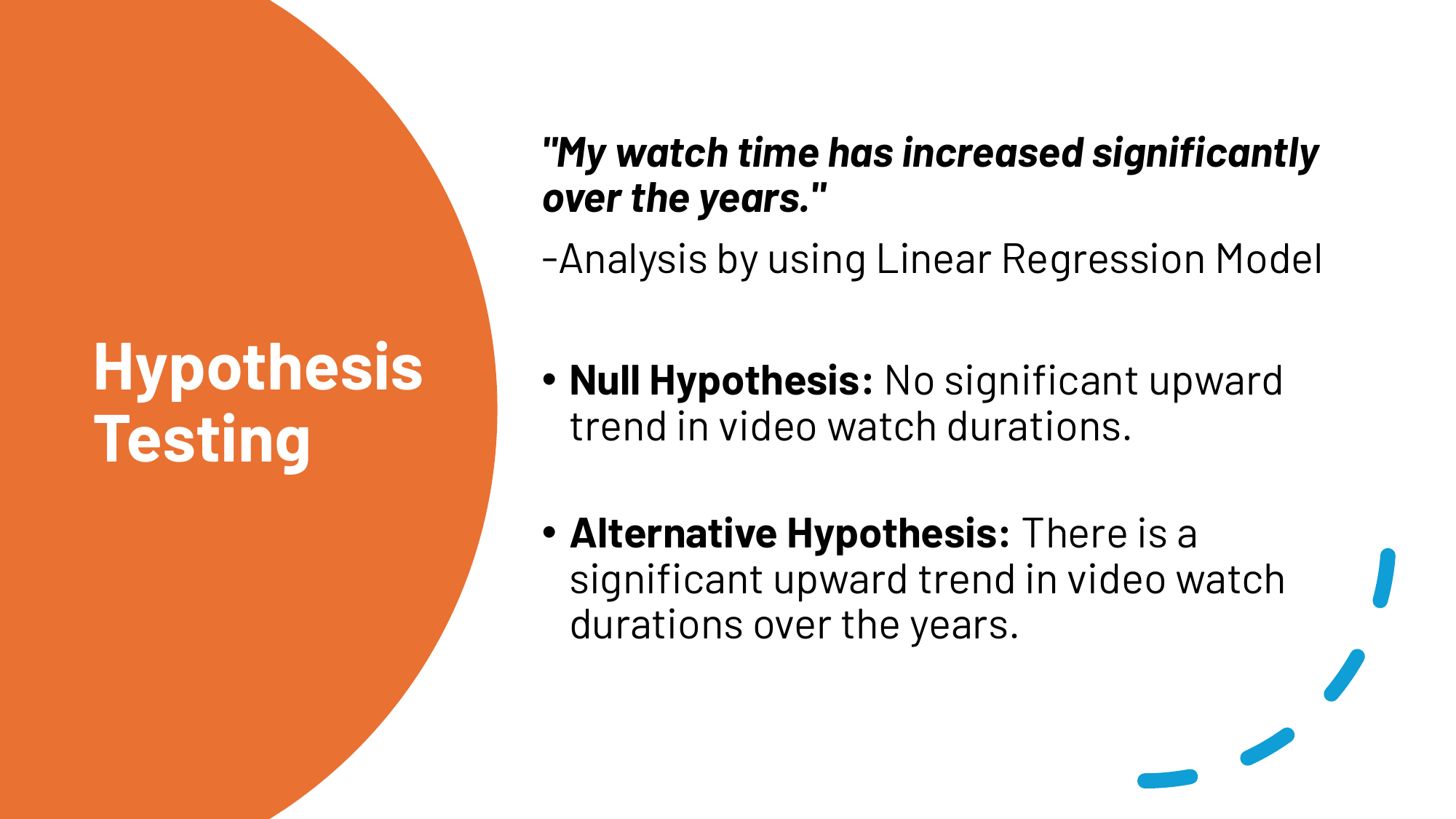

"My watch time has increased significantly over the years."
-Analysis by using Linear Regression Model

Null Hypothesis: No significant upward trend in video watch durations.
Alternative Hypothesis: There is a significant upward trend in video watch durations over the years.

# Hypothesis Testing